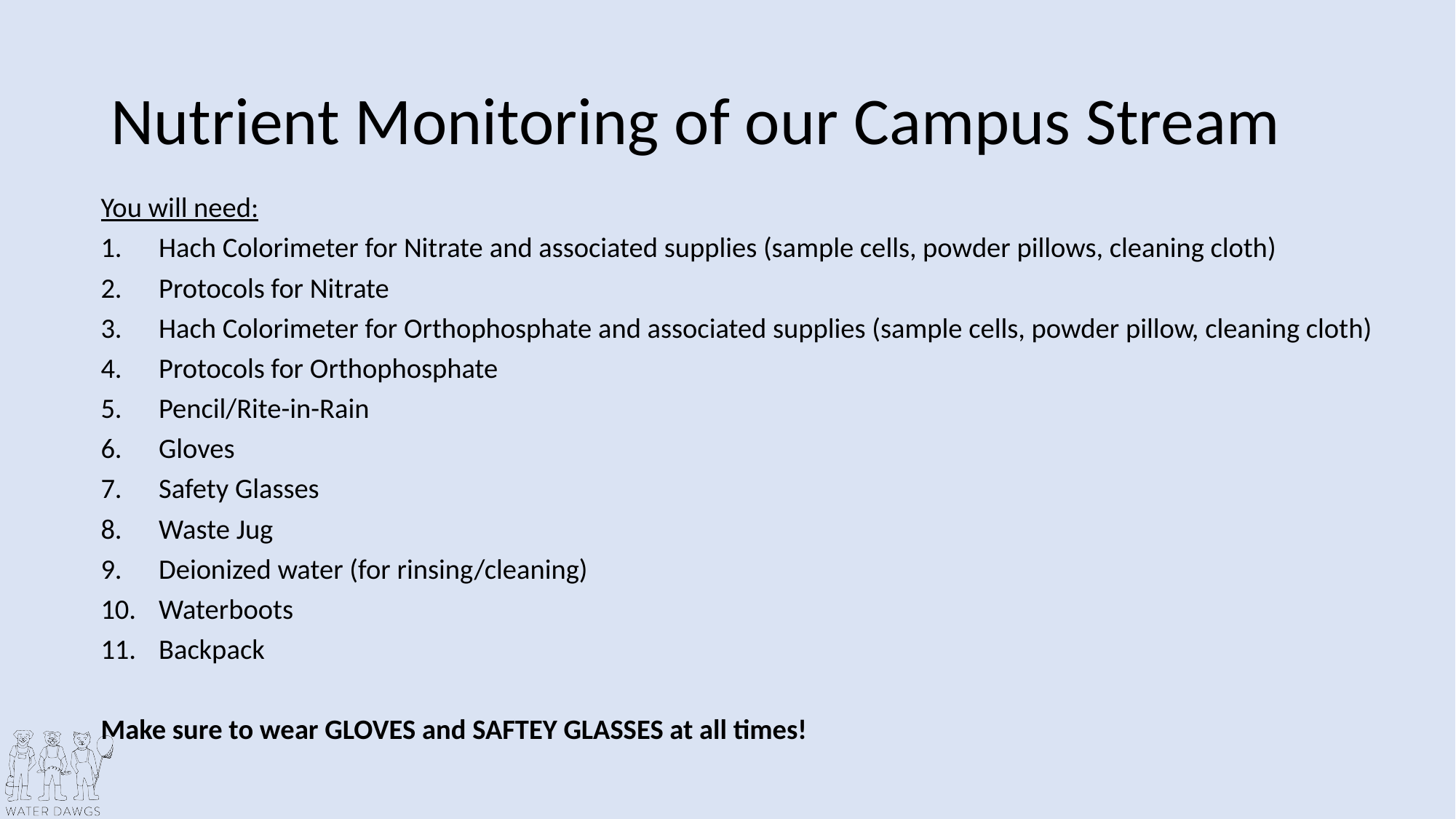

# Nutrient Monitoring of our Campus Stream
You will need:
Hach Colorimeter for Nitrate and associated supplies (sample cells, powder pillows, cleaning cloth)
Protocols for Nitrate
Hach Colorimeter for Orthophosphate and associated supplies (sample cells, powder pillow, cleaning cloth)
Protocols for Orthophosphate
Pencil/Rite-in-Rain
Gloves
Safety Glasses
Waste Jug
Deionized water (for rinsing/cleaning)
Waterboots
Backpack

Make sure to wear GLOVES and SAFTEY GLASSES at all times!